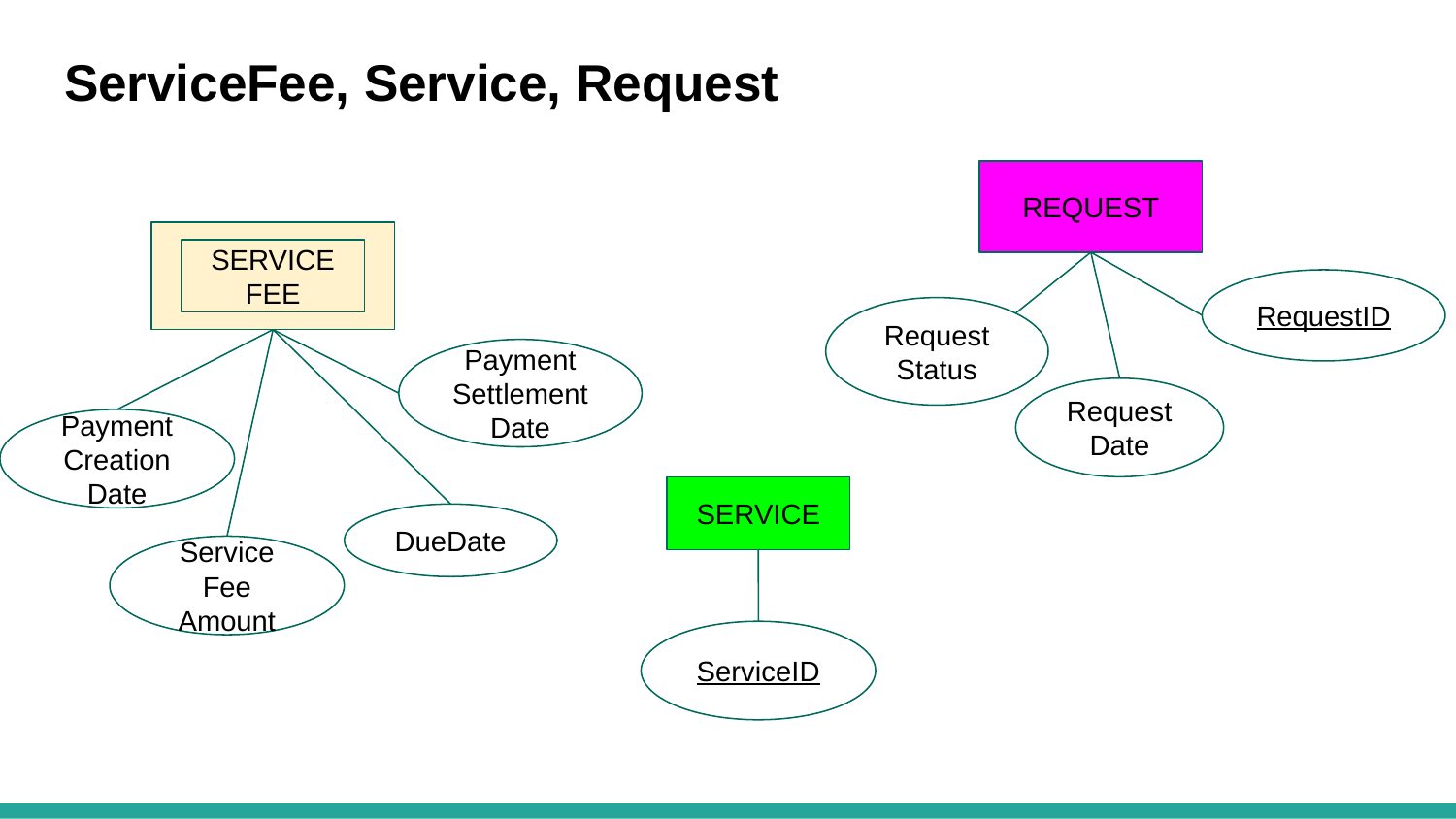

ServiceFee, Service, Request
REQUEST

SERVICE FEE
RequestID
Request
Status
Payment Settlement Date
Request
Date
Payment Creation Date
SERVICE
DueDate
Service Fee Amount
ServiceID